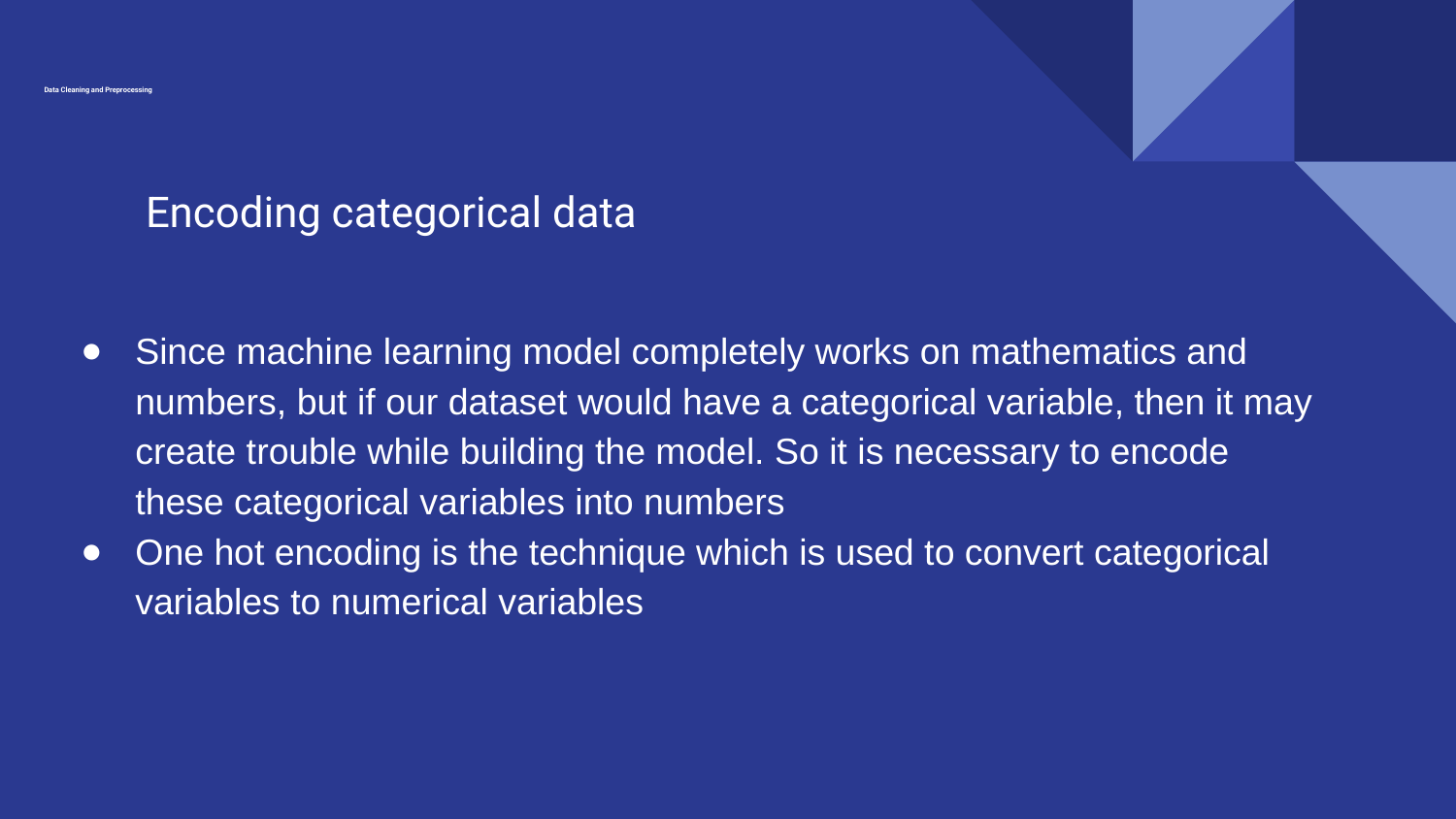

# Data Cleaning and Preprocessing

Encoding categorical data

Since machine learning model completely works on mathematics and numbers, but if our dataset would have a categorical variable, then it may create trouble while building the model. So it is necessary to encode these categorical variables into numbers
One hot encoding is the technique which is used to convert categorical variables to numerical variables